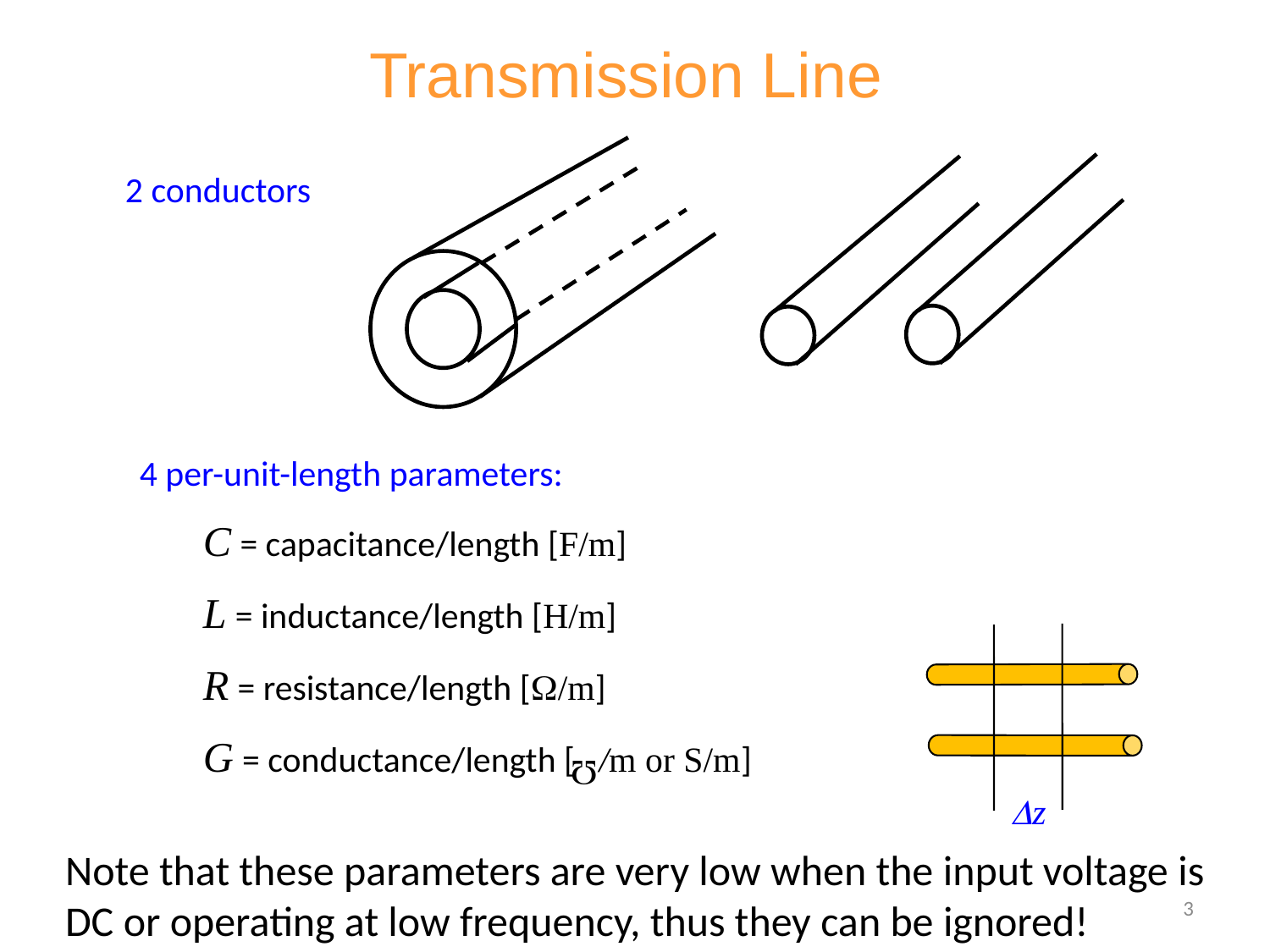

Transmission Line

2 conductors
4 per-unit-length parameters:
C = capacitance/length [F/m]
L = inductance/length [H/m]
R = resistance/length [Ω/m]
G = conductance/length [   /m or S/m]

Δz
Ω
Note that these parameters are very low when the input voltage is DC or operating at low frequency, thus they can be ignored!
3